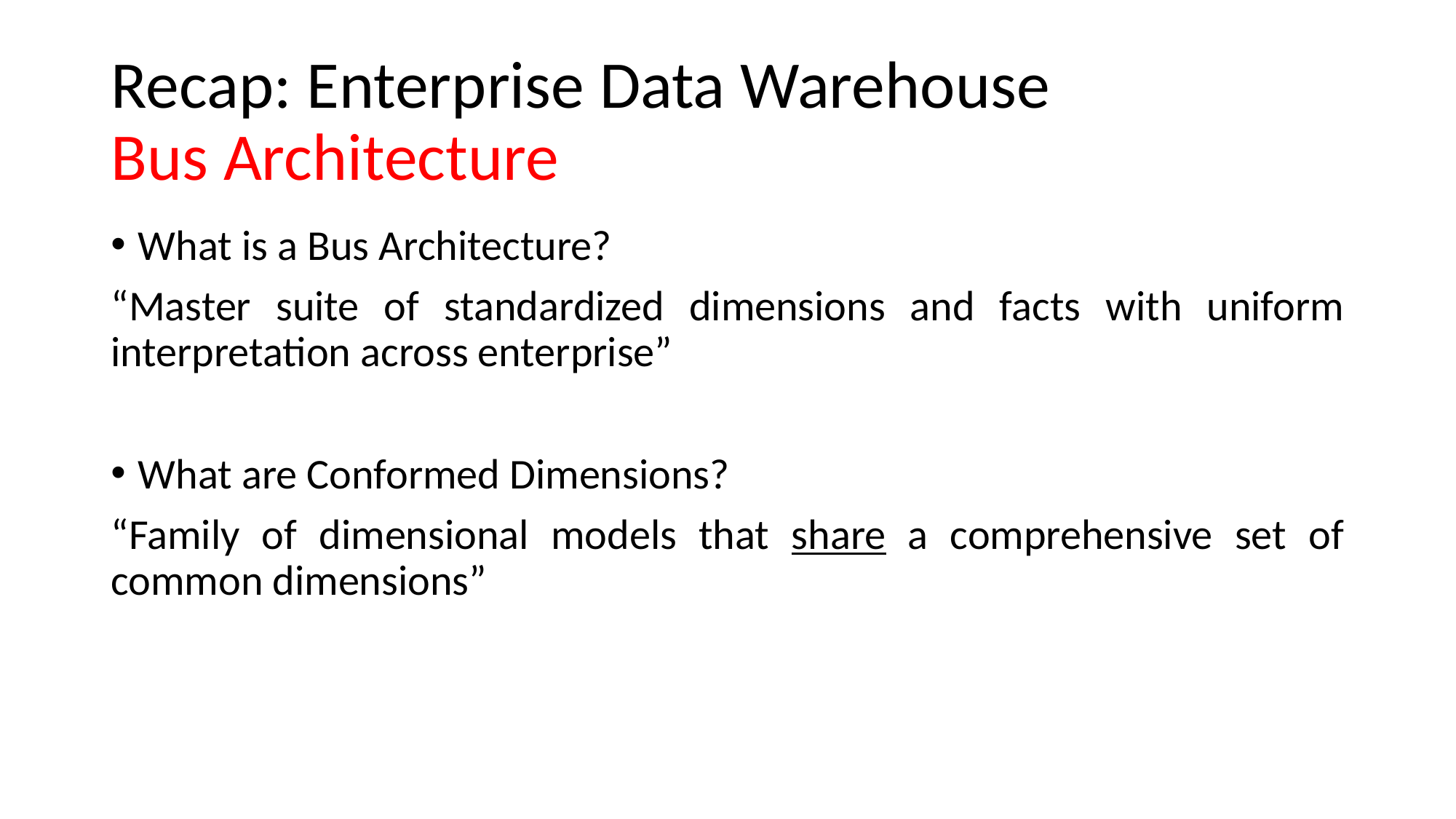

# Recap: Enterprise Data Warehouse Bus Architecture
What is a Bus Architecture?
“Master suite of standardized dimensions and facts with uniform interpretation across enterprise”

What are Conformed Dimensions?
“Family of dimensional models that share a comprehensive set of common dimensions”